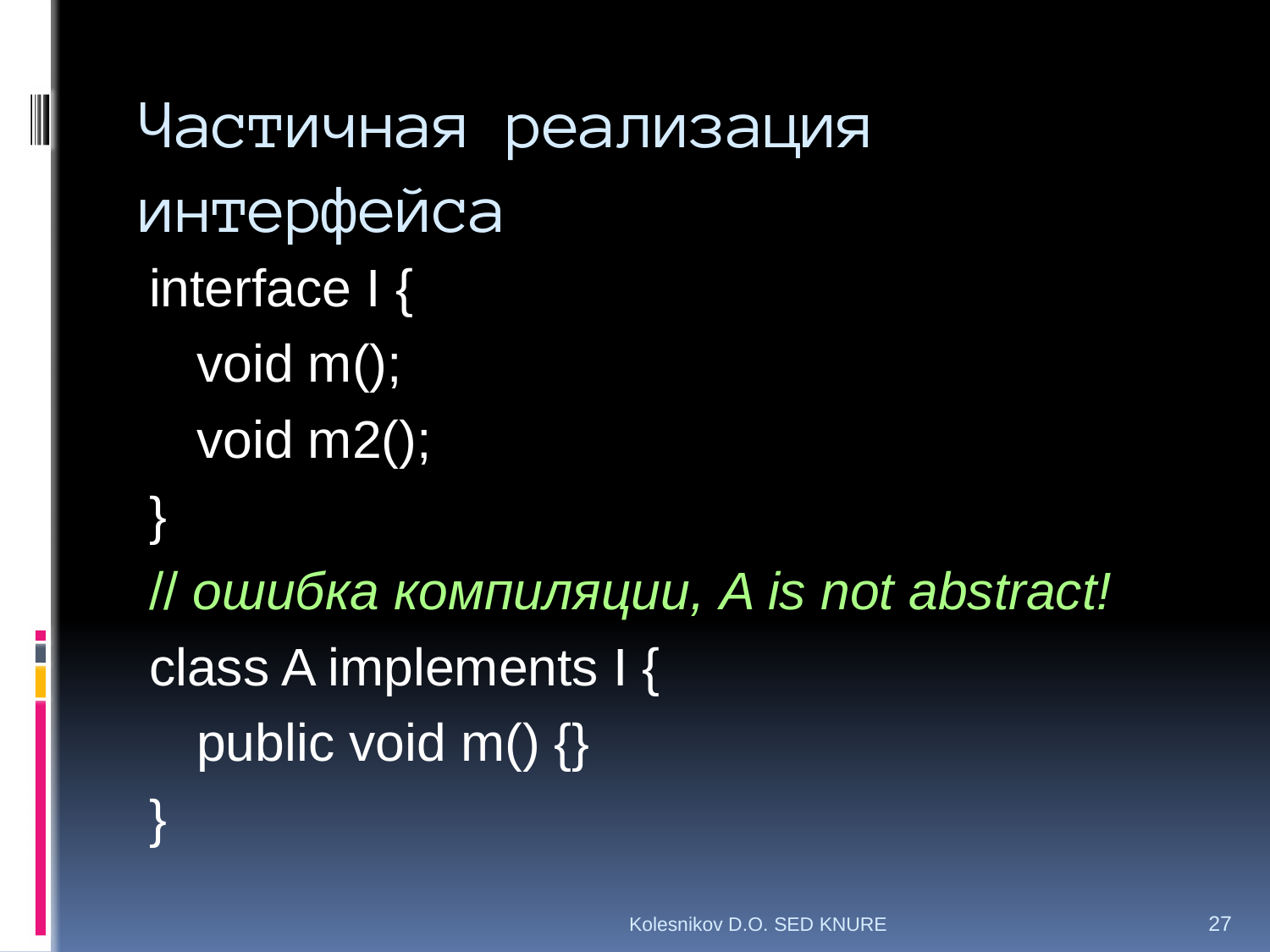

# Частичная реализация интерфейса
interface I {
	void m();
	void m2();
}
// ошибка компиляции, A is not abstract!
class A implements I {
	public void m() {}
}

Kolesnikov D.O. SED KNURE
27